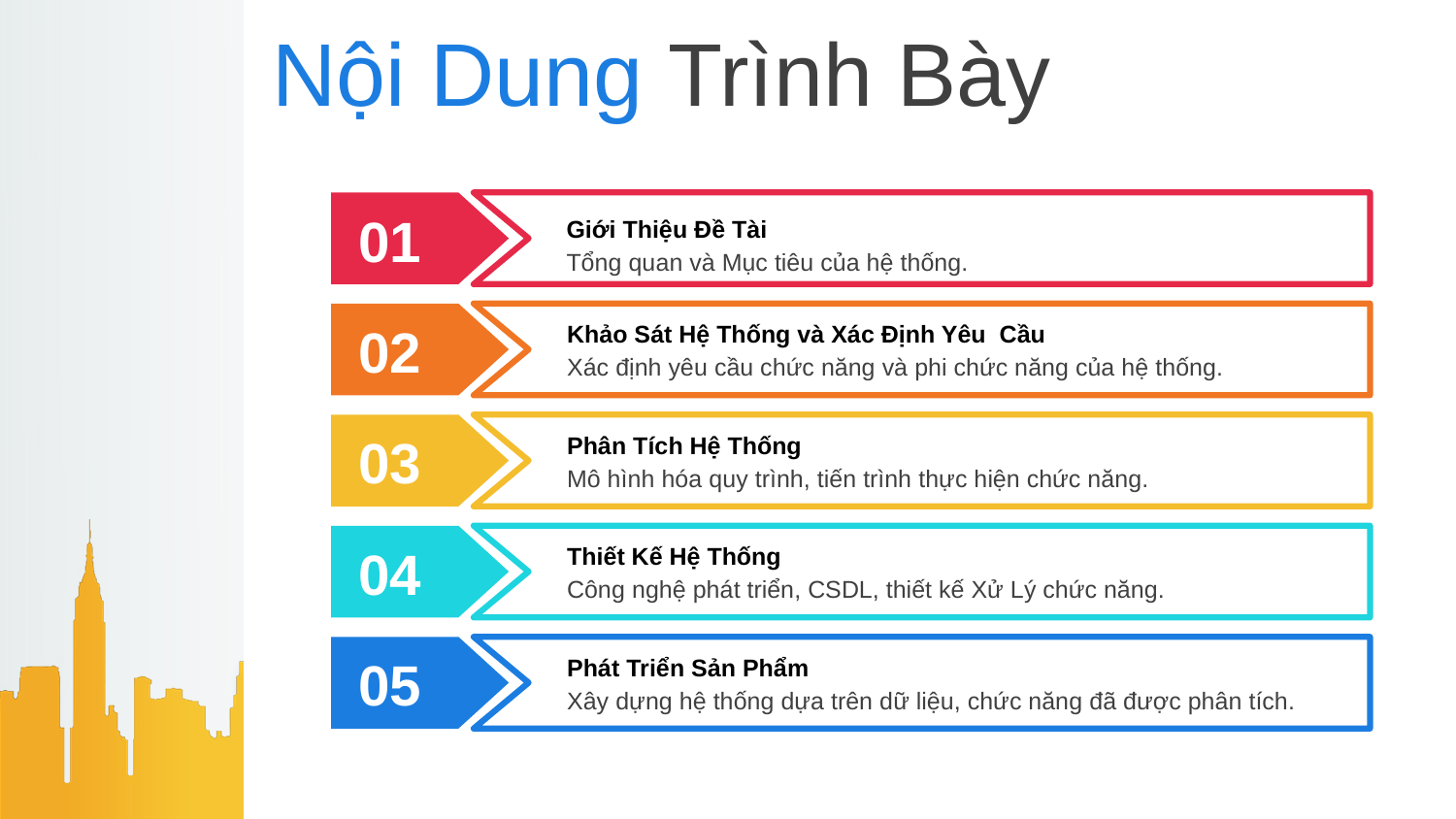

# Nội Dung Trình Bày

01
Giới Thiệu Đề Tài
Tổng quan và Mục tiêu của hệ thống.

Khảo Sát Hệ Thống và Xác Định Yêu  Cầu
Xác định yêu cầu chức năng và phi chức năng của hệ thống.
02

Phân Tích Hệ Thống
Mô hình hóa quy trình, tiến trình thực hiện chức năng.
03

Thiết Kế Hệ Thống
Công nghệ phát triển, CSDL, thiết kế Xử Lý chức năng.
04

Phát Triển Sản Phẩm
Xây dựng hệ thống dựa trên dữ liệu, chức năng đã được phân tích.
05